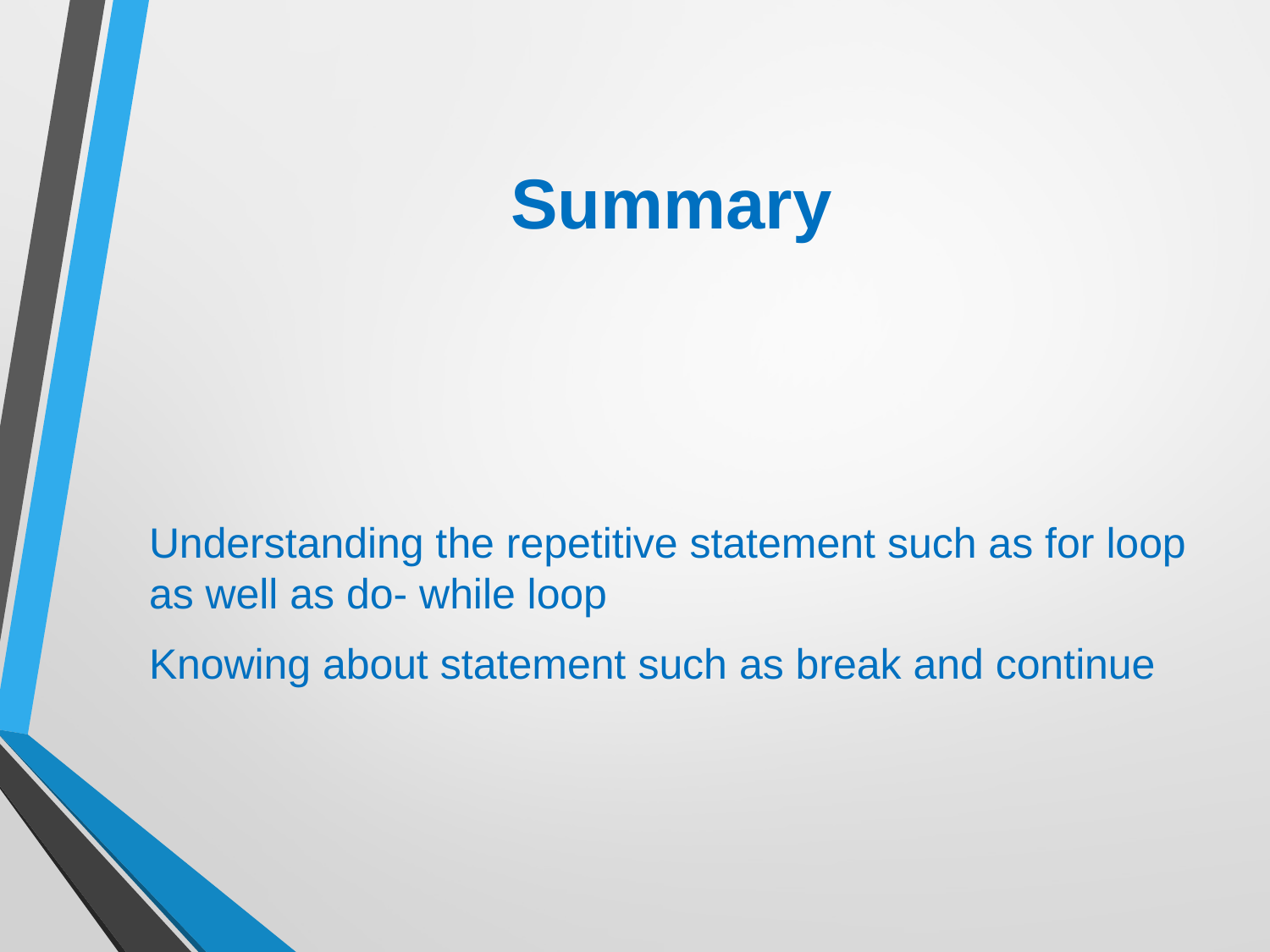

# Summary
Understanding the repetitive statement such as for loop as well as do- while loop
Knowing about statement such as break and continue